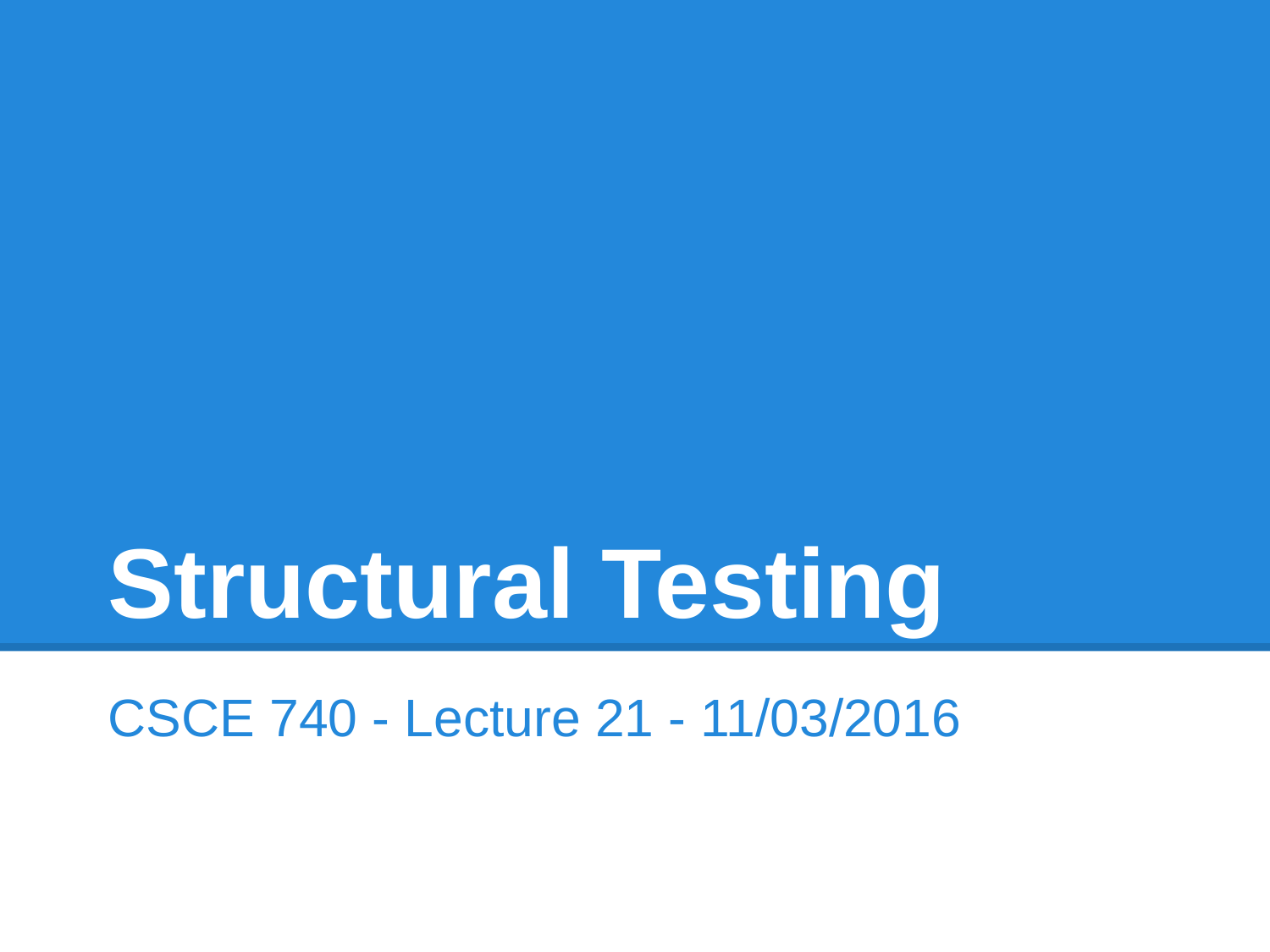

# Structural Testing
CSCE 740 - Lecture 21 - 11/03/2016